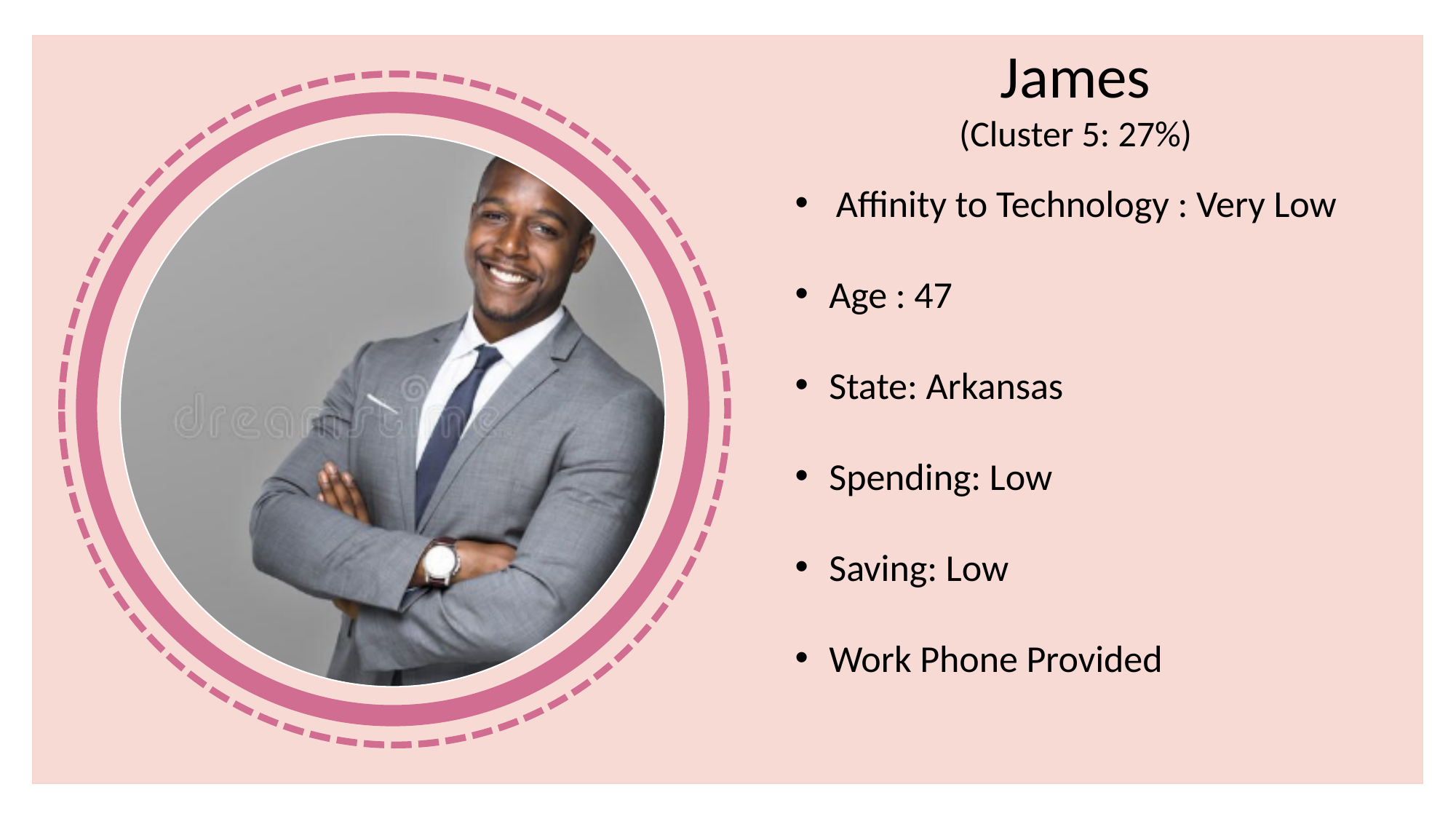

James
(Cluster 5: 27%)

Affinity to Technology : Very Low

Age : 47

State: Arkansas

Spending: Low

Saving: Low

Work Phone Provided